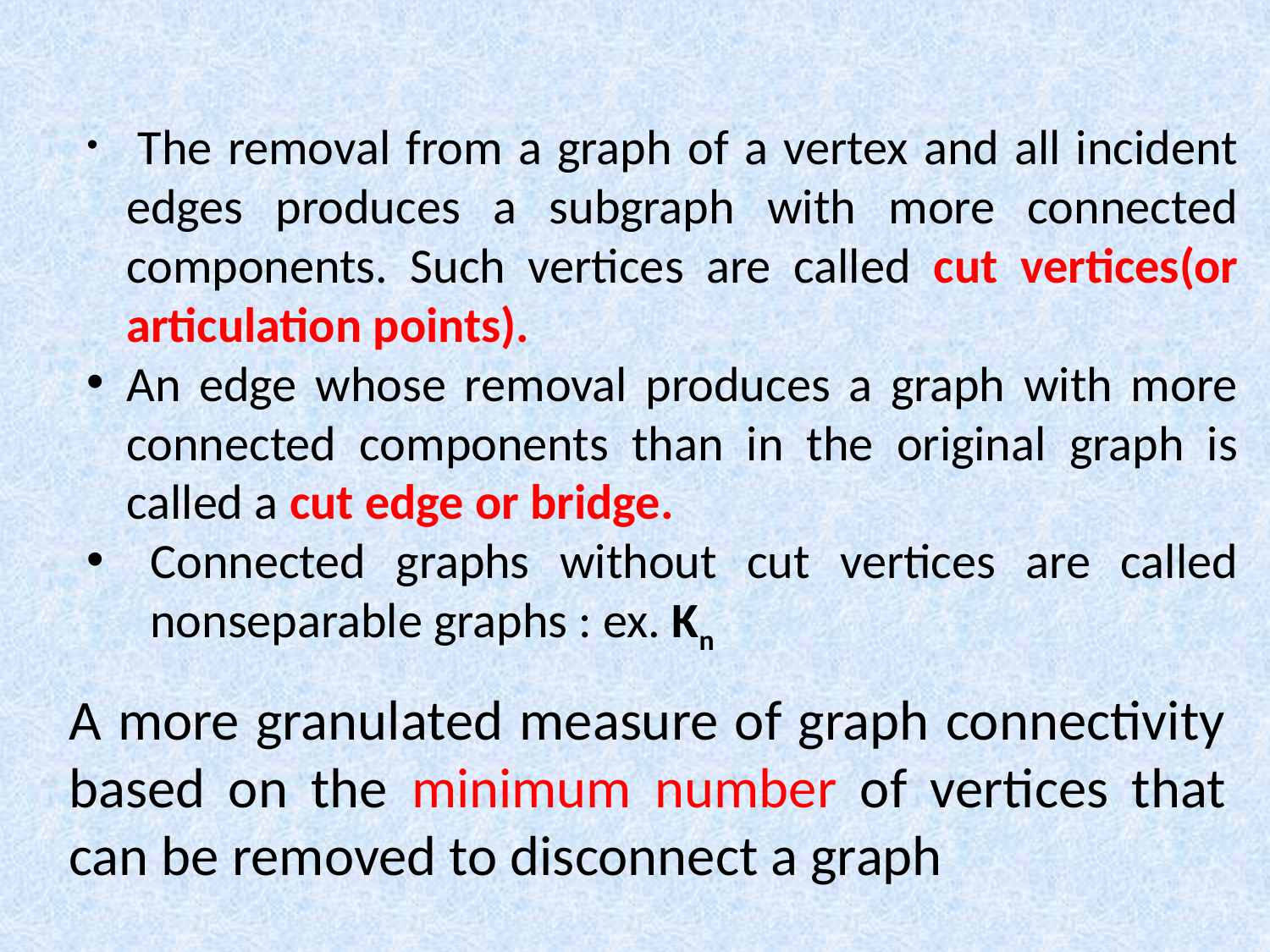

The removal from a graph of a vertex and all incident edges produces a subgraph with more connected components. Such vertices are called cut vertices(or articulation points).
An edge whose removal produces a graph with more connected components than in the original graph is called a cut edge or bridge.
Connected graphs without cut vertices are called nonseparable graphs : ex. Kn
A more granulated measure of graph connectivity based on the minimum number of vertices that can be removed to disconnect a graph